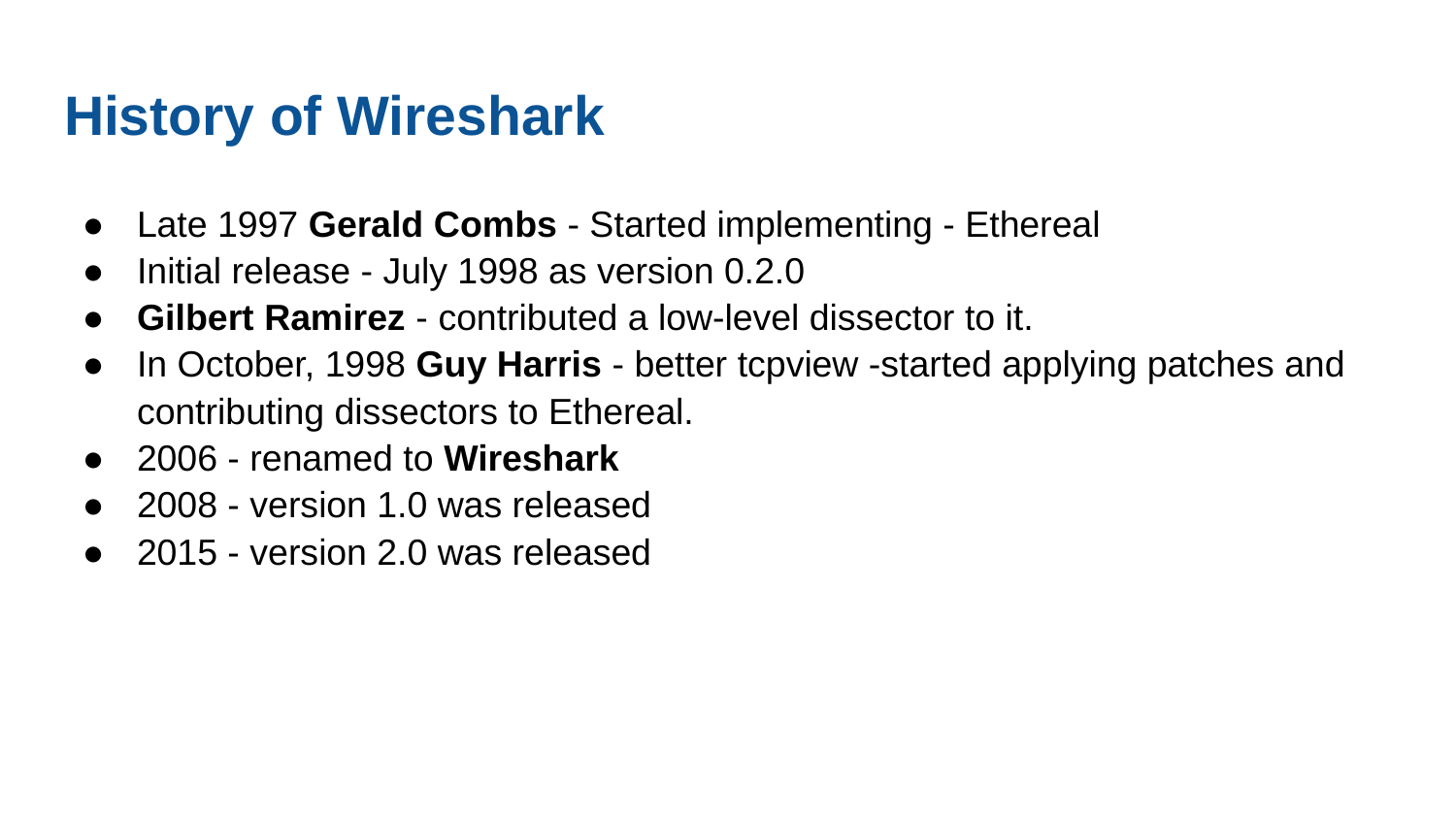

# History of Wireshark
Late 1997 Gerald Combs - Started implementing - Ethereal
Initial release - July 1998 as version 0.2.0
Gilbert Ramirez - contributed a low-level dissector to it.
In October, 1998 Guy Harris - better tcpview -started applying patches and contributing dissectors to Ethereal.
2006 - renamed to Wireshark
2008 - version 1.0 was released
2015 - version 2.0 was released